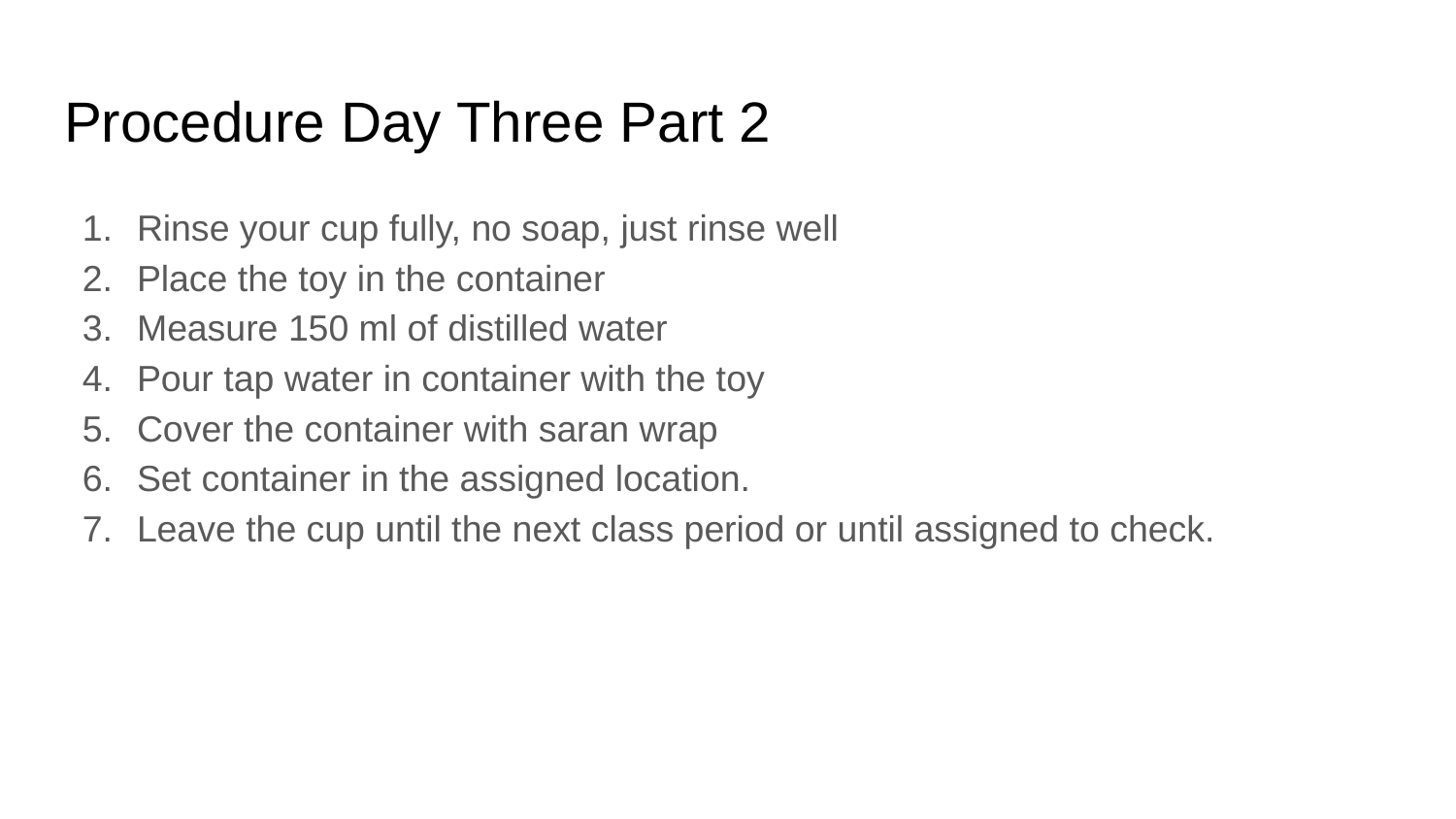

# Procedure Day Three Part 2
Rinse your cup fully, no soap, just rinse well
Place the toy in the container
Measure 150 ml of distilled water
Pour tap water in container with the toy
Cover the container with saran wrap
Set container in the assigned location.
Leave the cup until the next class period or until assigned to check.